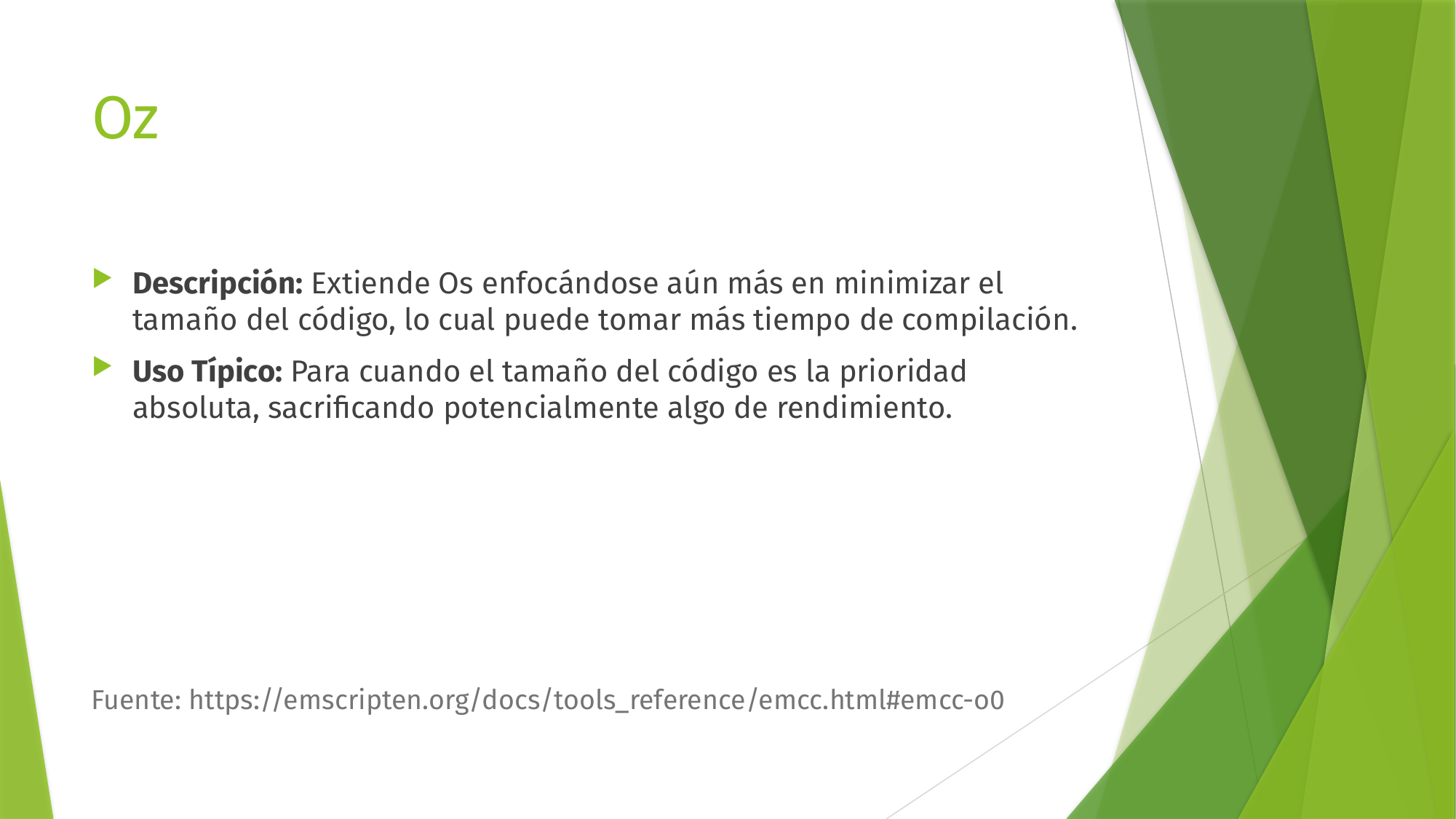

# Oz
Descripción: Extiende Os enfocándose aún más en minimizar el tamaño del código, lo cual puede tomar más tiempo de compilación.
Uso Típico: Para cuando el tamaño del código es la prioridad absoluta, sacrificando potencialmente algo de rendimiento.

Fuente: https://emscripten.org/docs/tools_reference/emcc.html#emcc-o0